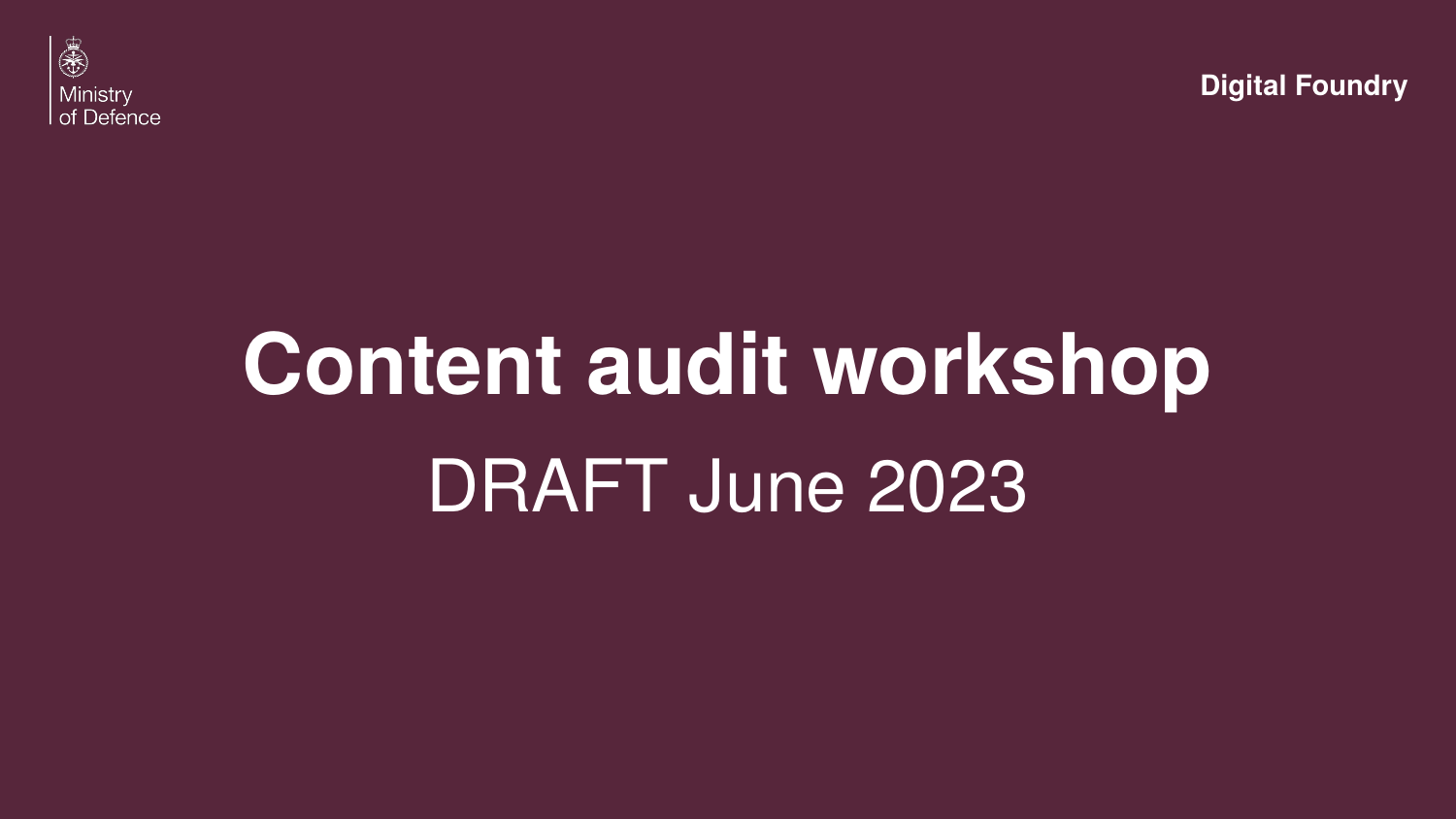

# Content audit workshop
DRAFT June 2023